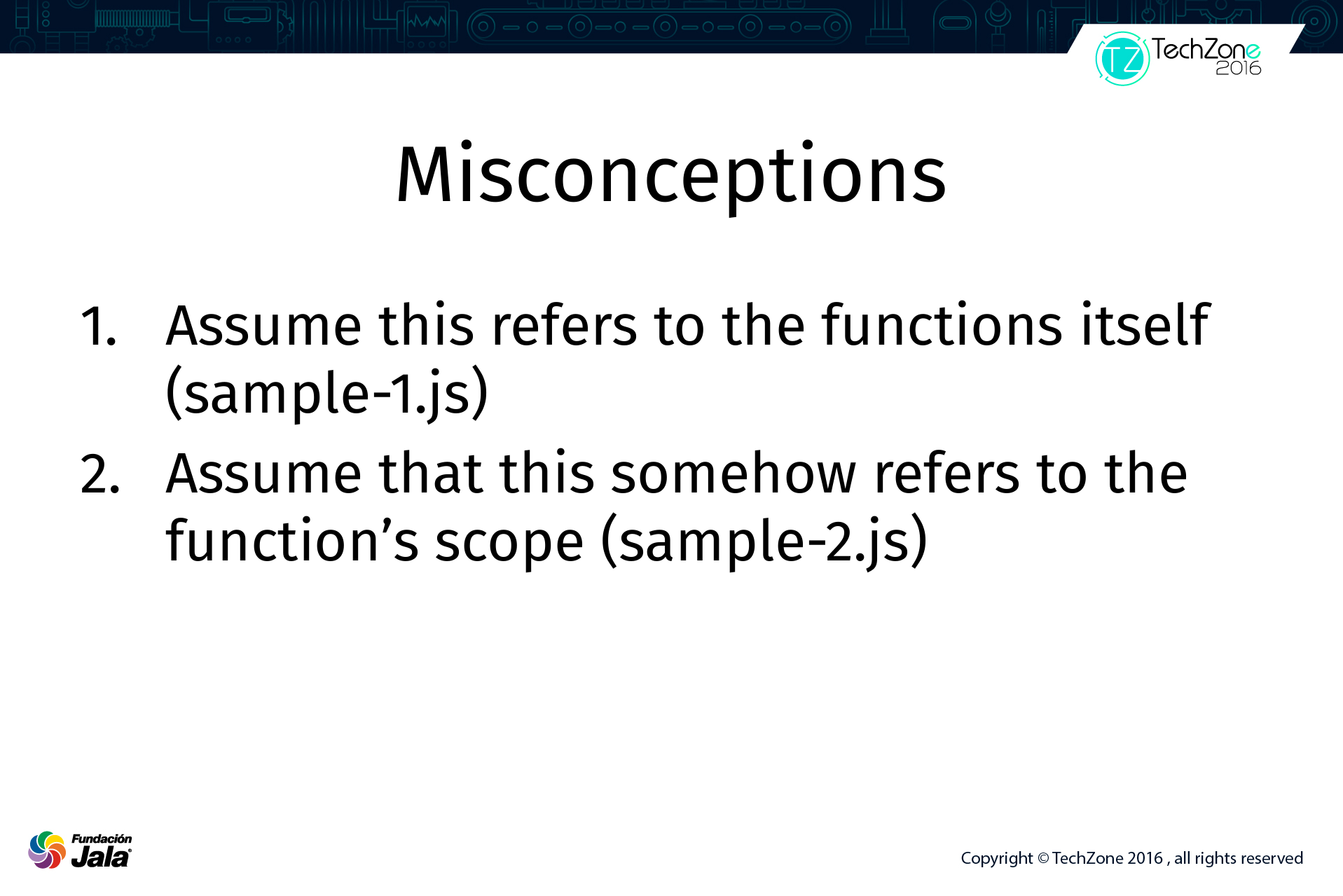

# Misconceptions
Assume this refers to the functions itself (sample-1.js)
Assume that this somehow refers to the function’s scope (sample-2.js)